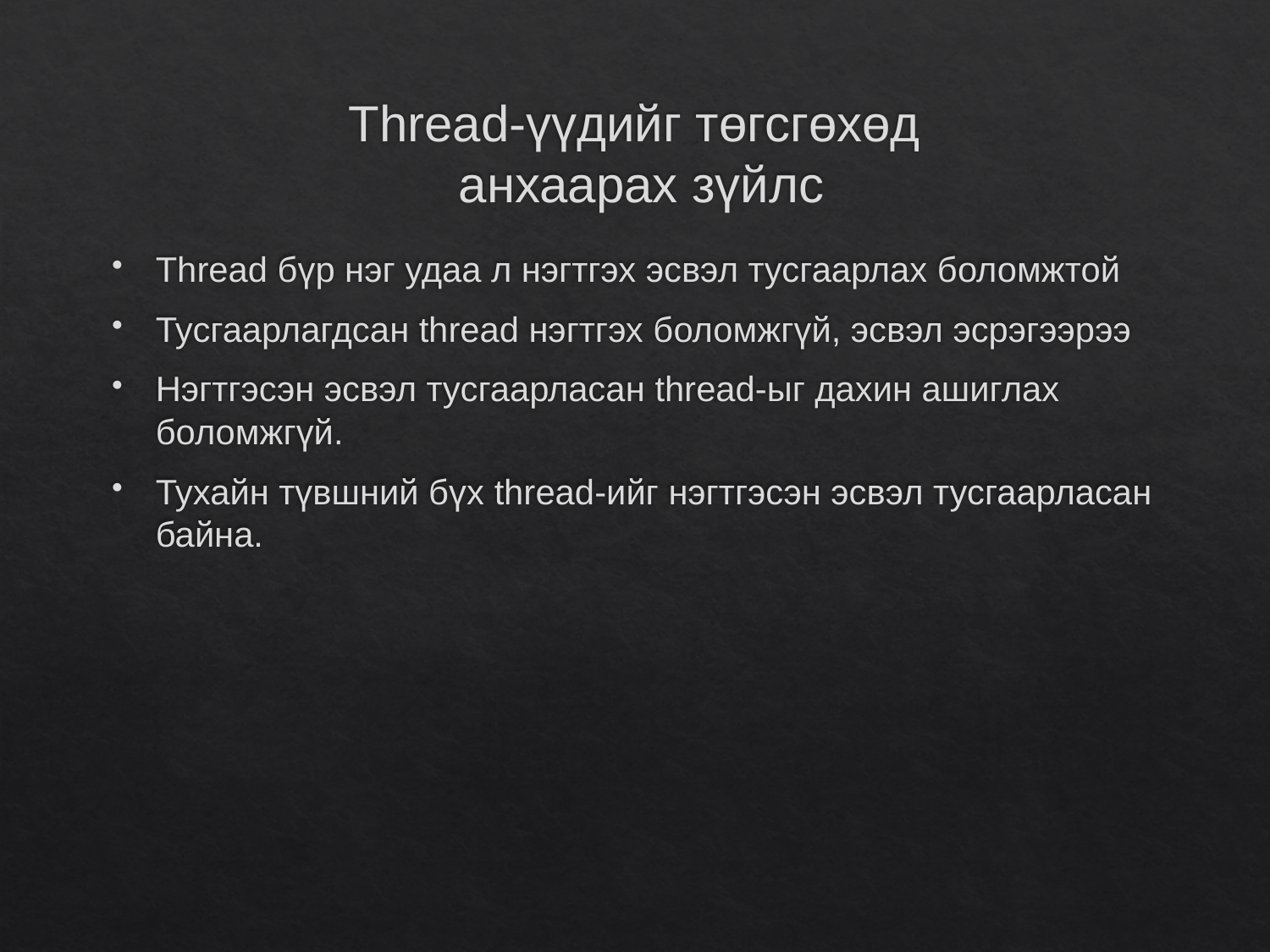

# Thread-үүдийг төгсгөхөд анхаарах зүйлс
Thread бүр нэг удаа л нэгтгэх эсвэл тусгаарлах боломжтой
Тусгаарлагдсан thread нэгтгэх боломжгүй, эсвэл эсрэгээрээ
Нэгтгэсэн эсвэл тусгаарласан thread-ыг дахин ашиглах боломжгүй.
Тухайн түвшний бүх thread-ийг нэгтгэсэн эсвэл тусгаарласан байна.